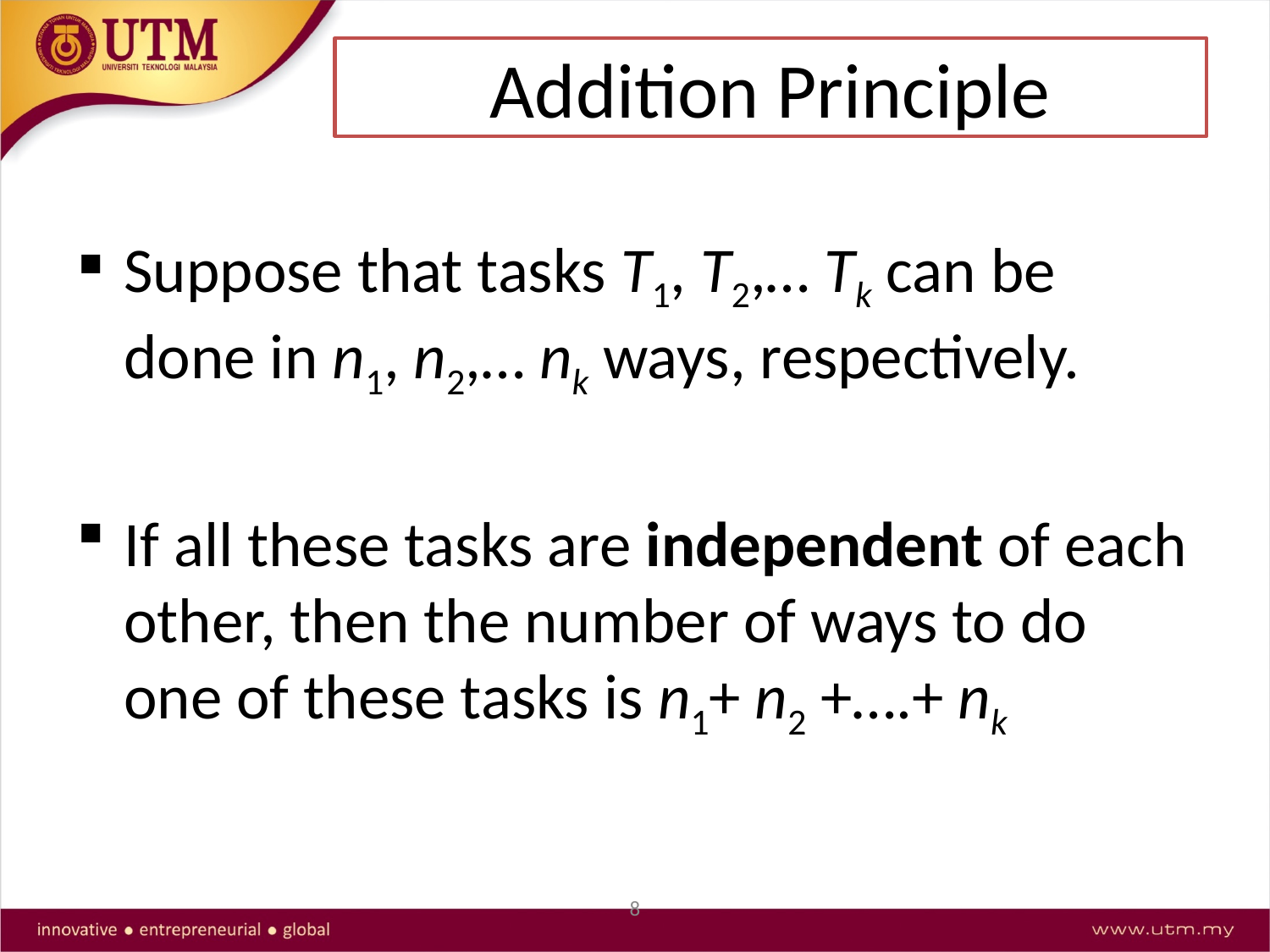

# Addition Principle
Suppose that tasks T1, T2,… Tk can be done in n1, n2,… nk ways, respectively.

If all these tasks are independent of each other, then the number of ways to do one of these tasks is n1+ n2 +….+ nk

8